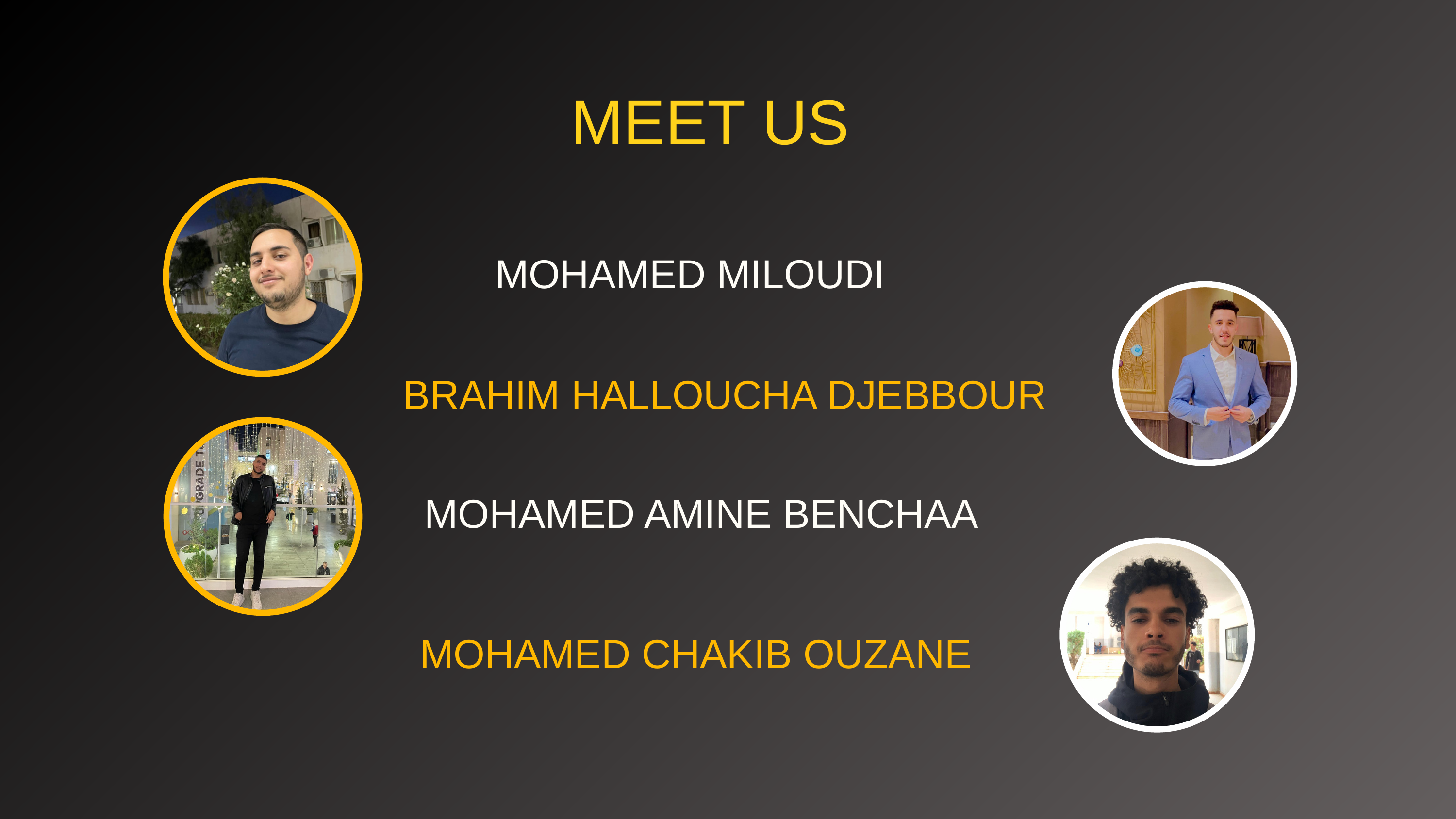

MEET US

MOHAMED MILOUDI

BRAHIM HALLOUCHA DJEBBOUR

 MOHAMED AMINE BENCHAA

MOHAMED CHAKIB OUZANE